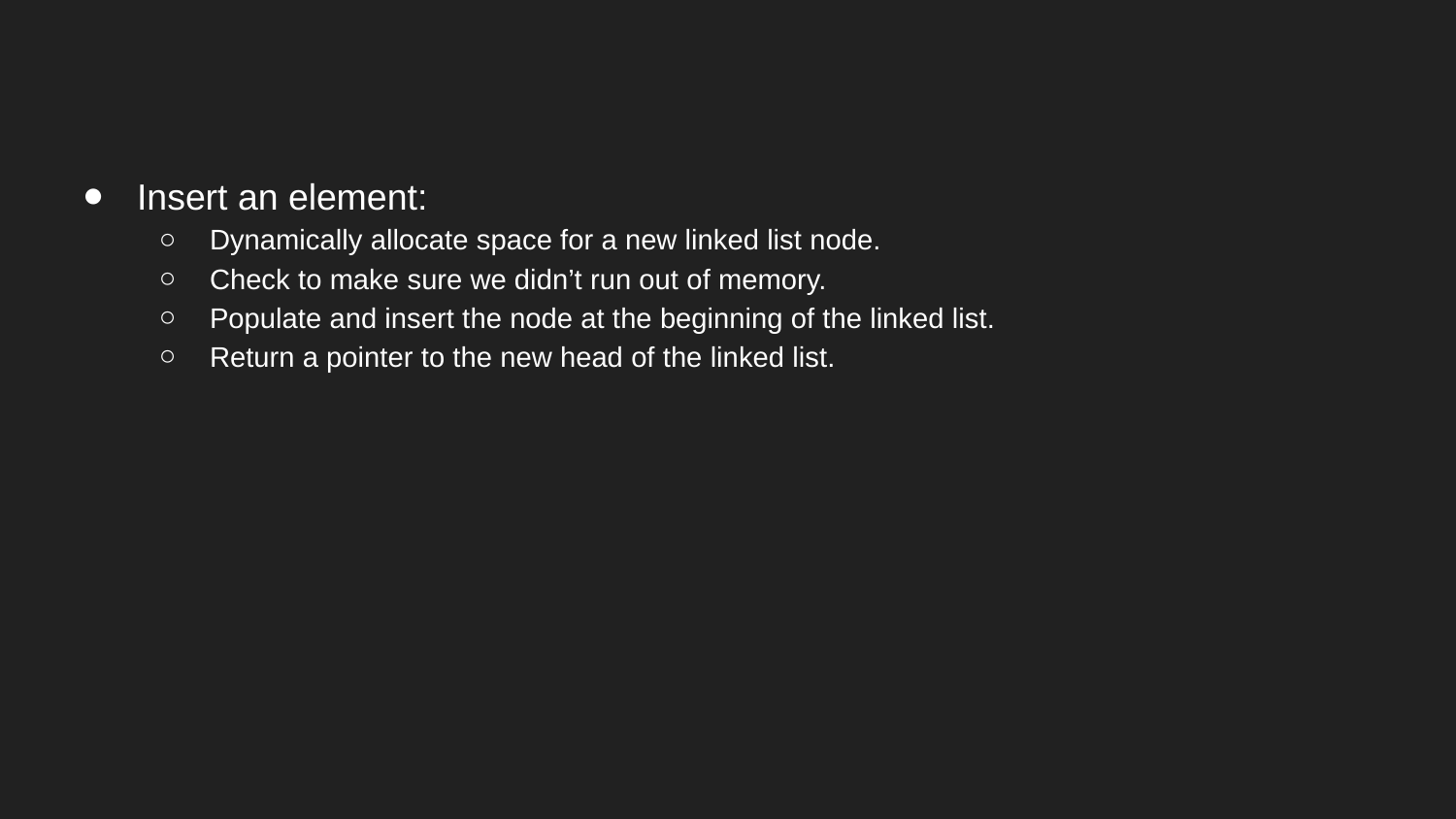

Insert an element:
Dynamically allocate space for a new linked list node.
Check to make sure we didn’t run out of memory.
Populate and insert the node at the beginning of the linked list.
Return a pointer to the new head of the linked list.